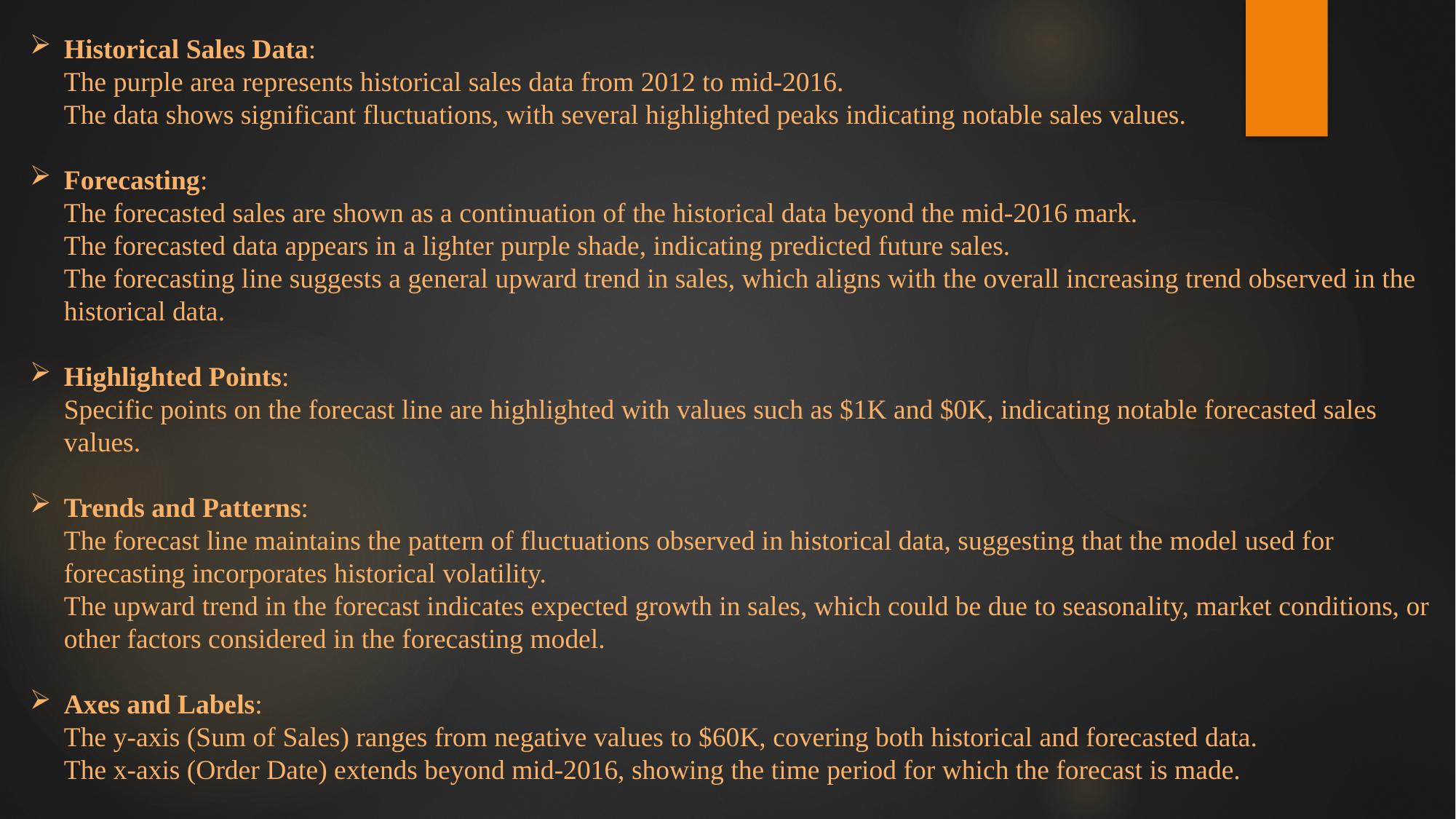

Historical Sales Data:
The purple area represents historical sales data from 2012 to mid-2016.
The data shows significant fluctuations, with several highlighted peaks indicating notable sales values.

Forecasting:
The forecasted sales are shown as a continuation of the historical data beyond the mid-2016 mark.
The forecasted data appears in a lighter purple shade, indicating predicted future sales.
The forecasting line suggests a general upward trend in sales, which aligns with the overall increasing trend observed in the historical data.

Highlighted Points:
Specific points on the forecast line are highlighted with values such as $1K and $0K, indicating notable forecasted sales values.

Trends and Patterns:
The forecast line maintains the pattern of fluctuations observed in historical data, suggesting that the model used for forecasting incorporates historical volatility.
The upward trend in the forecast indicates expected growth in sales, which could be due to seasonality, market conditions, or other factors considered in the forecasting model.

Axes and Labels:
The y-axis (Sum of Sales) ranges from negative values to $60K, covering both historical and forecasted data.
The x-axis (Order Date) extends beyond mid-2016, showing the time period for which the forecast is made.

Visual Representation:
The forecasted data is visually distinguishable from the historical data, allowing viewers to easily see where historical data ends and forecasted data begins.
The use of color and shading effectively differentiates between actual and predicted values.